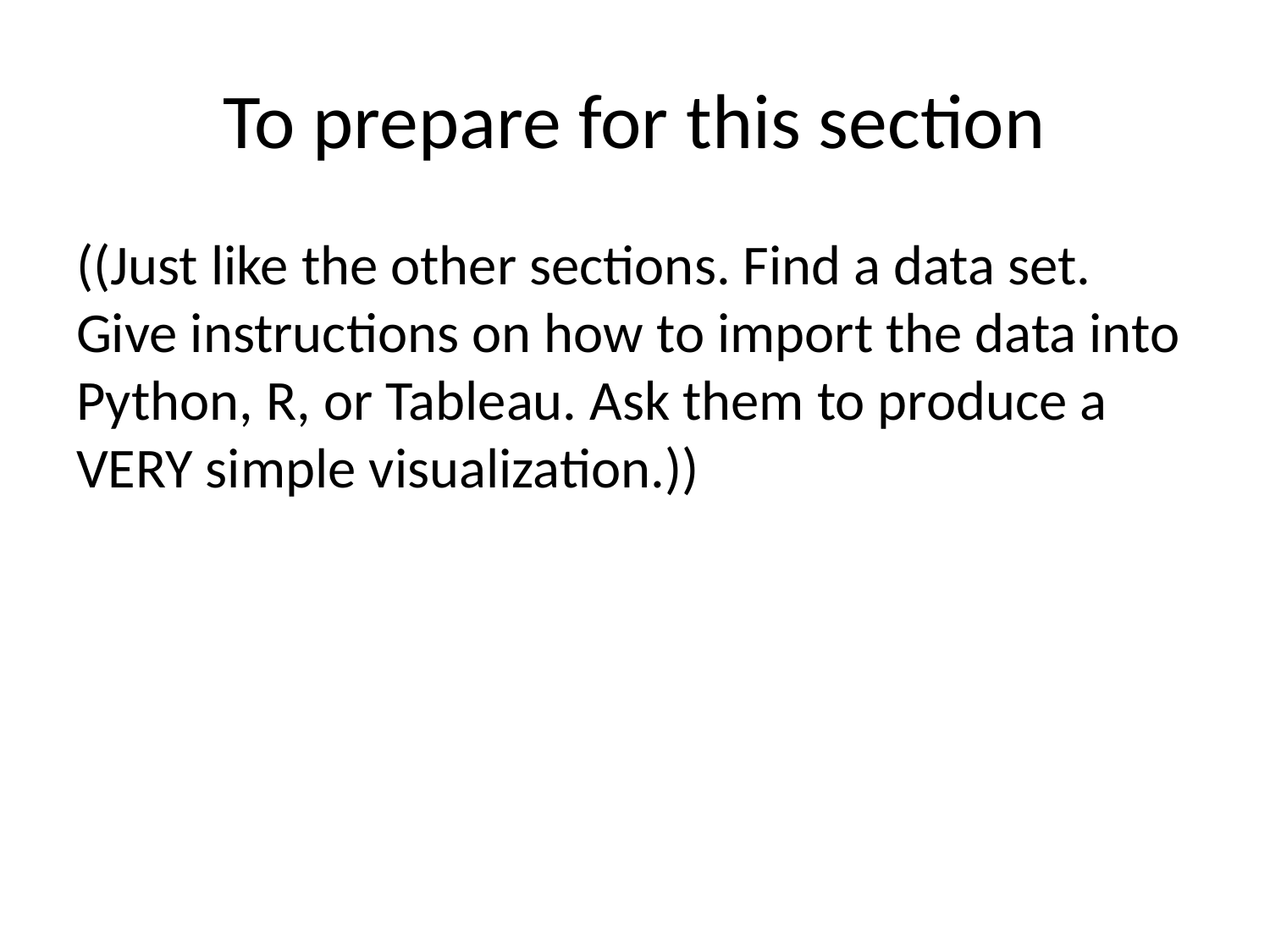

# To prepare for this section
((Just like the other sections. Find a data set. Give instructions on how to import the data into Python, R, or Tableau. Ask them to produce a VERY simple visualization.))